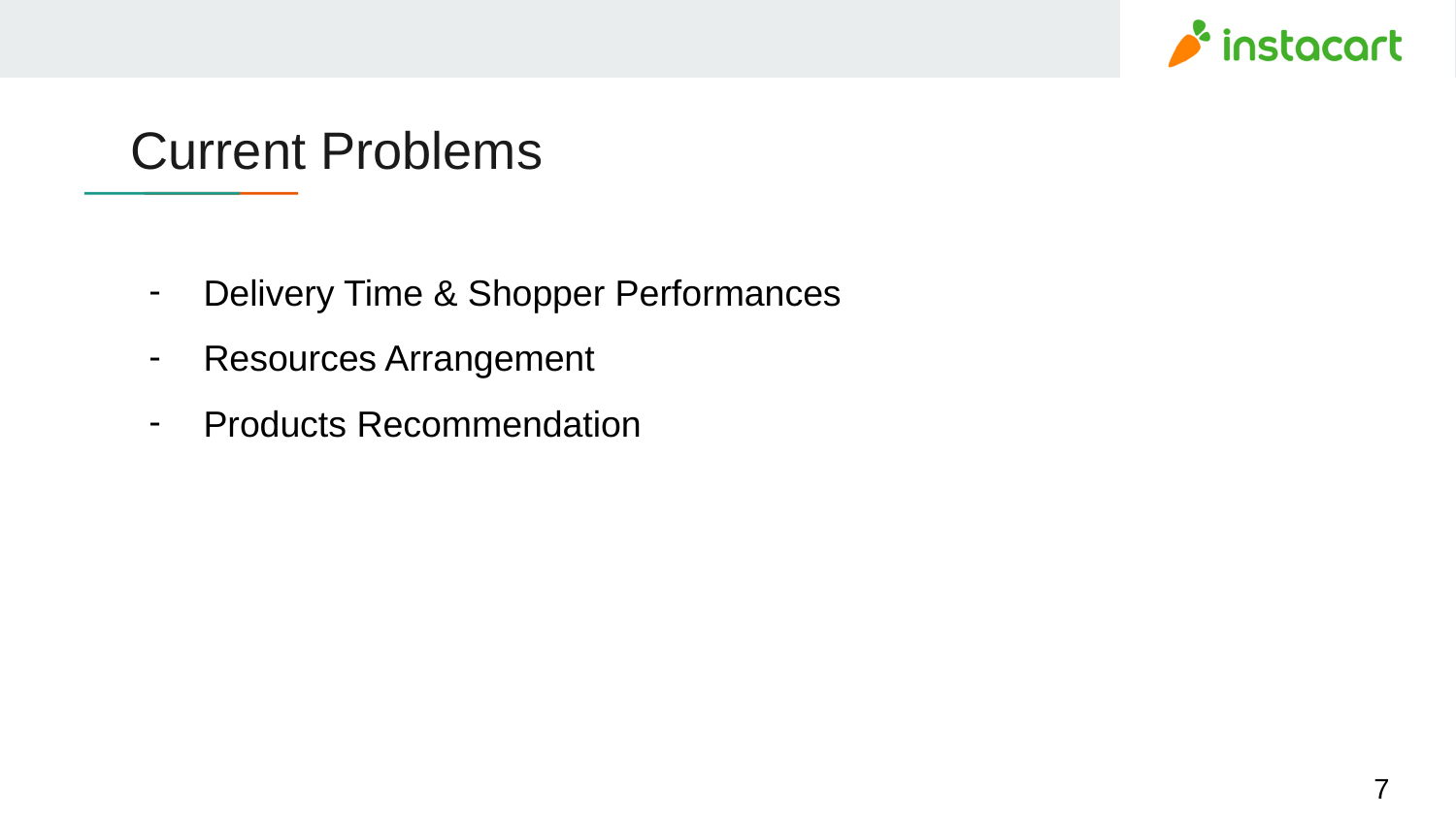

# Current Problems
Delivery Time & Shopper Performances
Resources Arrangement
Products Recommendation
7